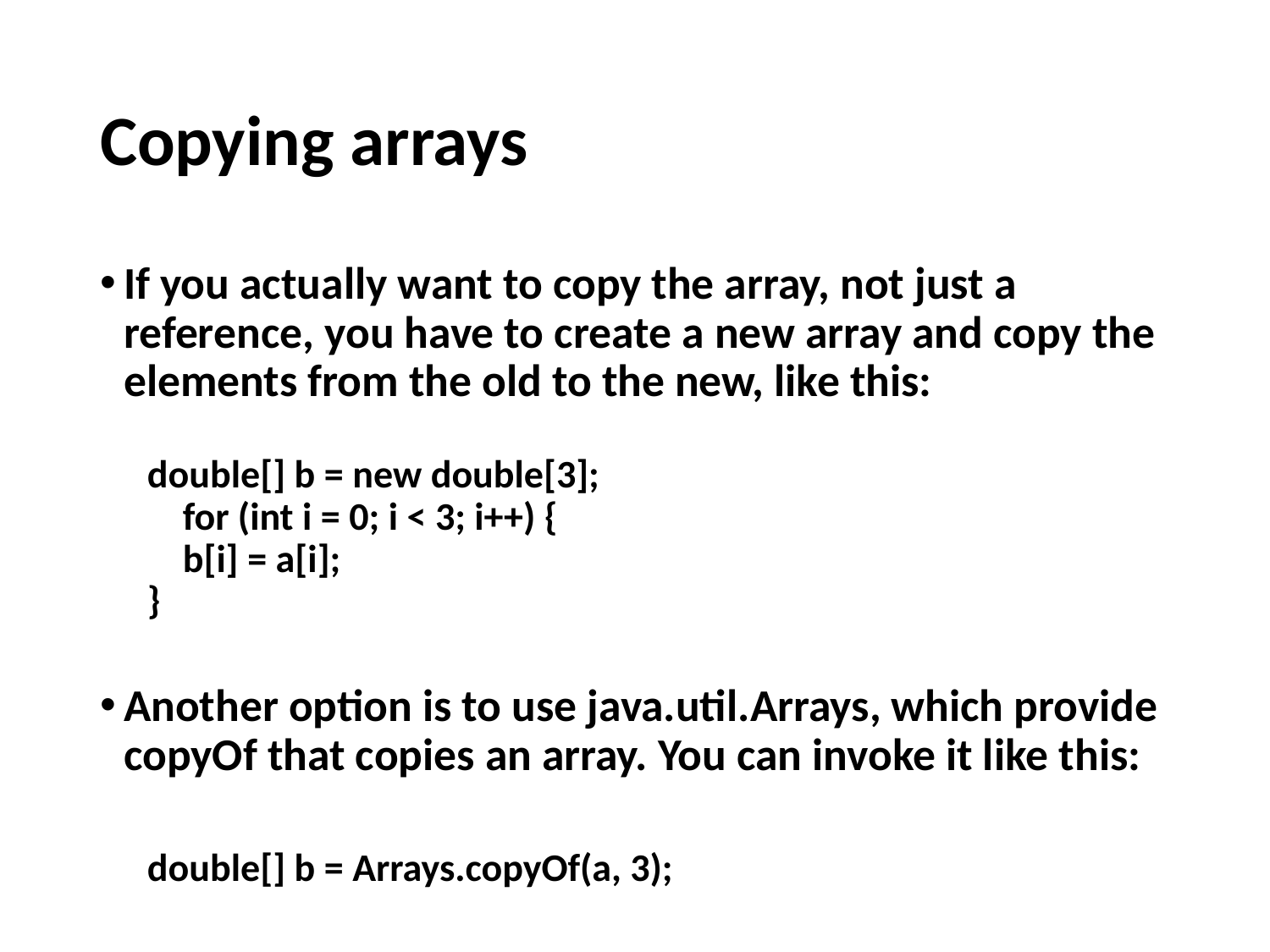

# Copying arrays
If you actually want to copy the array, not just a reference, you have to create a new array and copy the elements from the old to the new, like this:
double[] b = new double[3];
    for (int i = 0; i < 3; i++) {
    b[i] = a[i];
}

Another option is to use java.util.Arrays, which provide copyOf that copies an array. You can invoke it like this:

double[] b = Arrays.copyOf(a, 3);